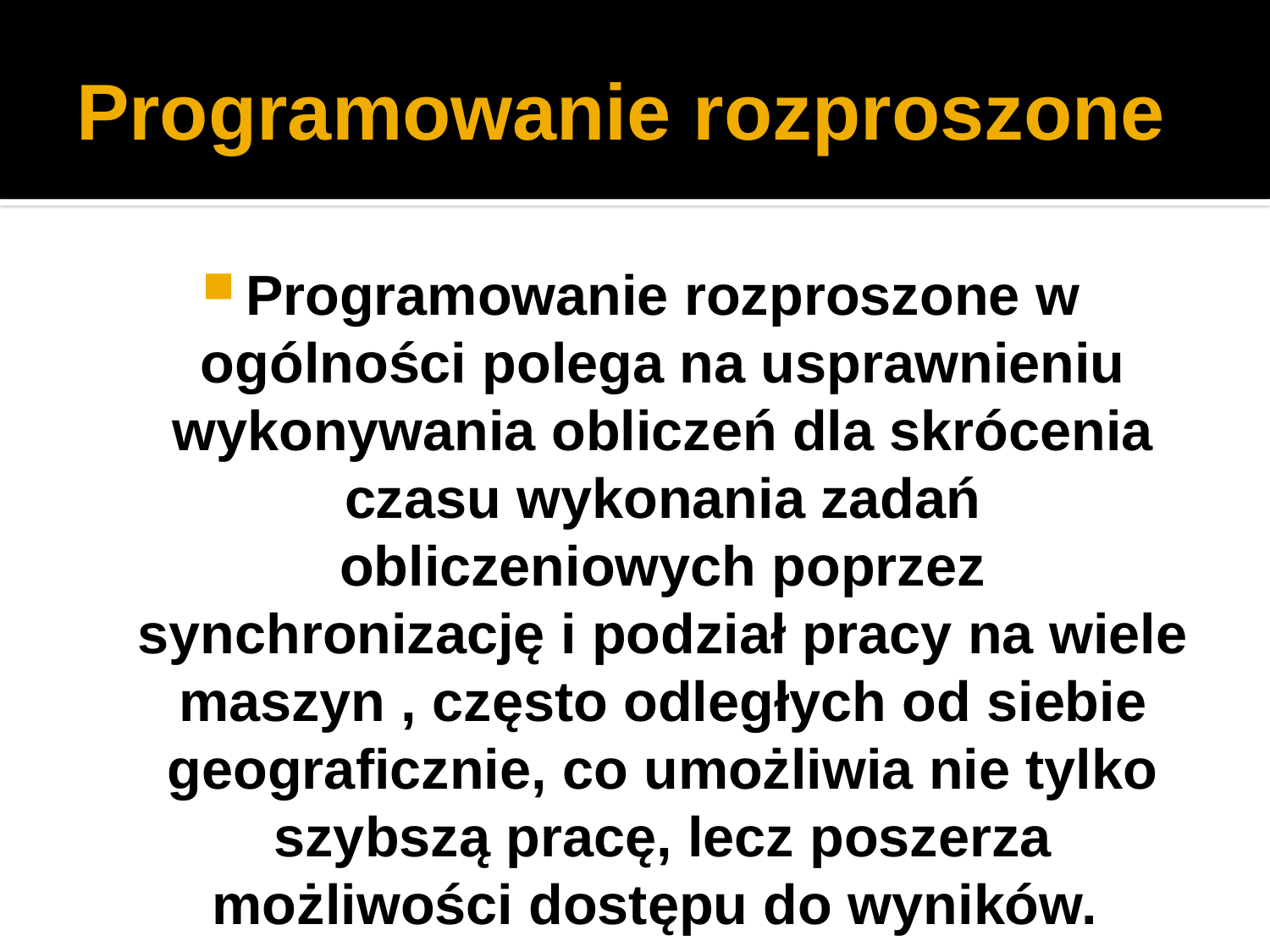

# Programowanie rozproszone
Programowanie rozproszone w ogólności polega na usprawnieniu wykonywania obliczeń dla skrócenia czasu wykonania zadań obliczeniowych poprzez synchronizację i podział pracy na wiele maszyn , często odległych od siebie geograficznie, co umożliwia nie tylko szybszą pracę, lecz poszerza możliwości dostępu do wyników.